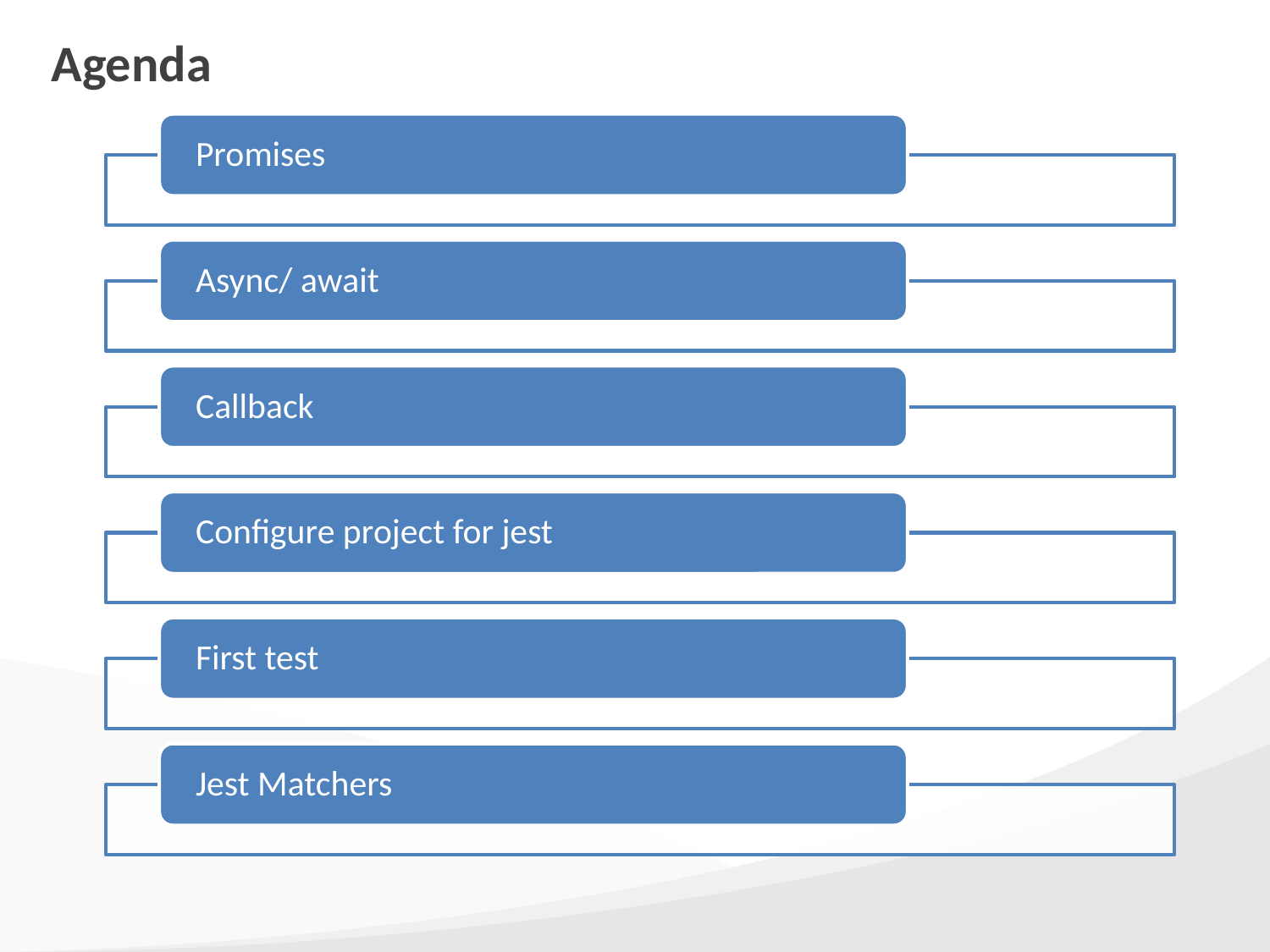

# Agenda
Promises
Async/ await
Callback
Configure project for jest
First test
Jest Matchers